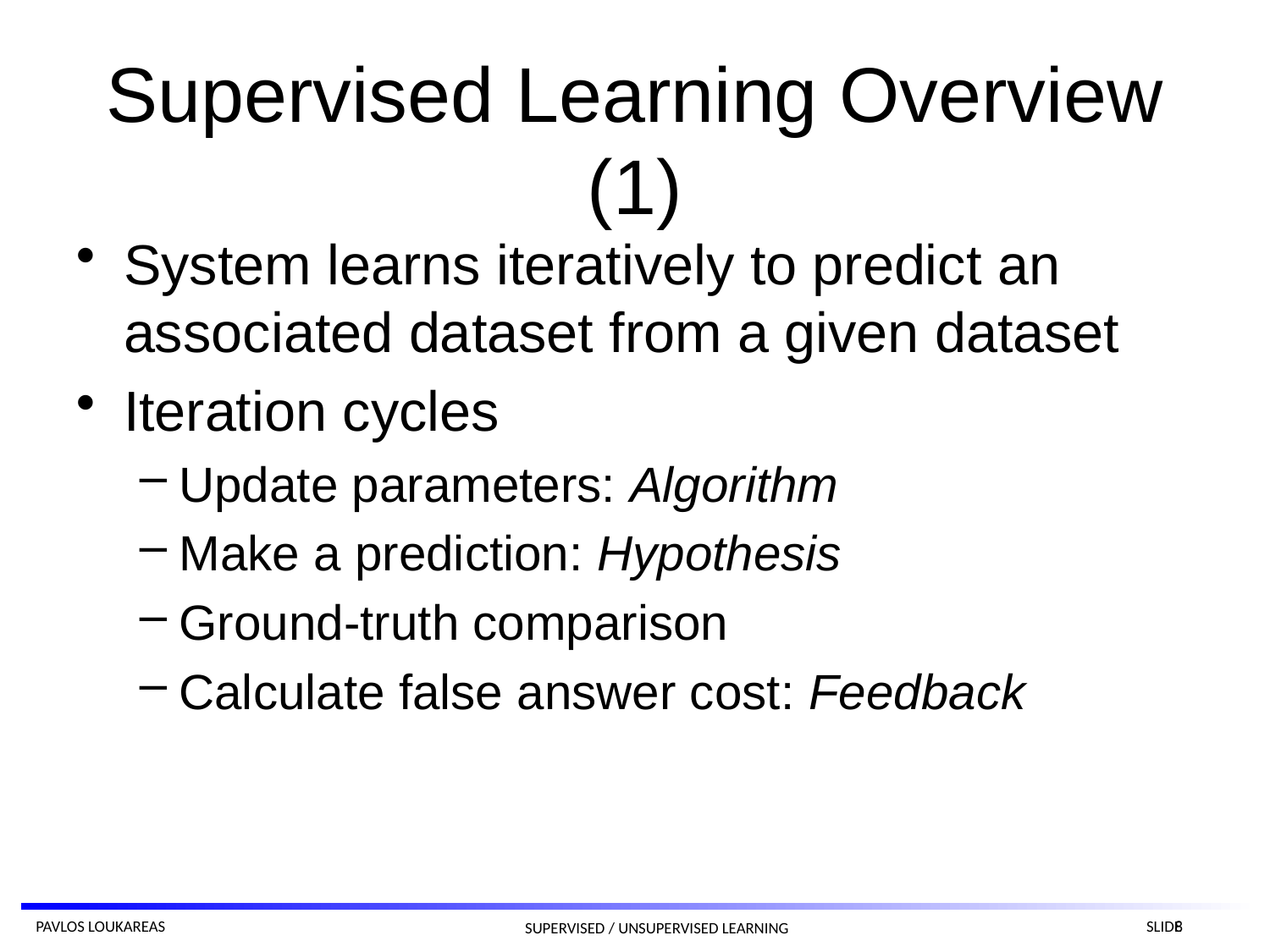

# Supervised Learning Overview (1)
System learns iteratively to predict an associated dataset from a given dataset
Iteration cycles
Update parameters: Algorithm
Make a prediction: Hypothesis
Ground-truth comparison
Calculate false answer cost: Feedback